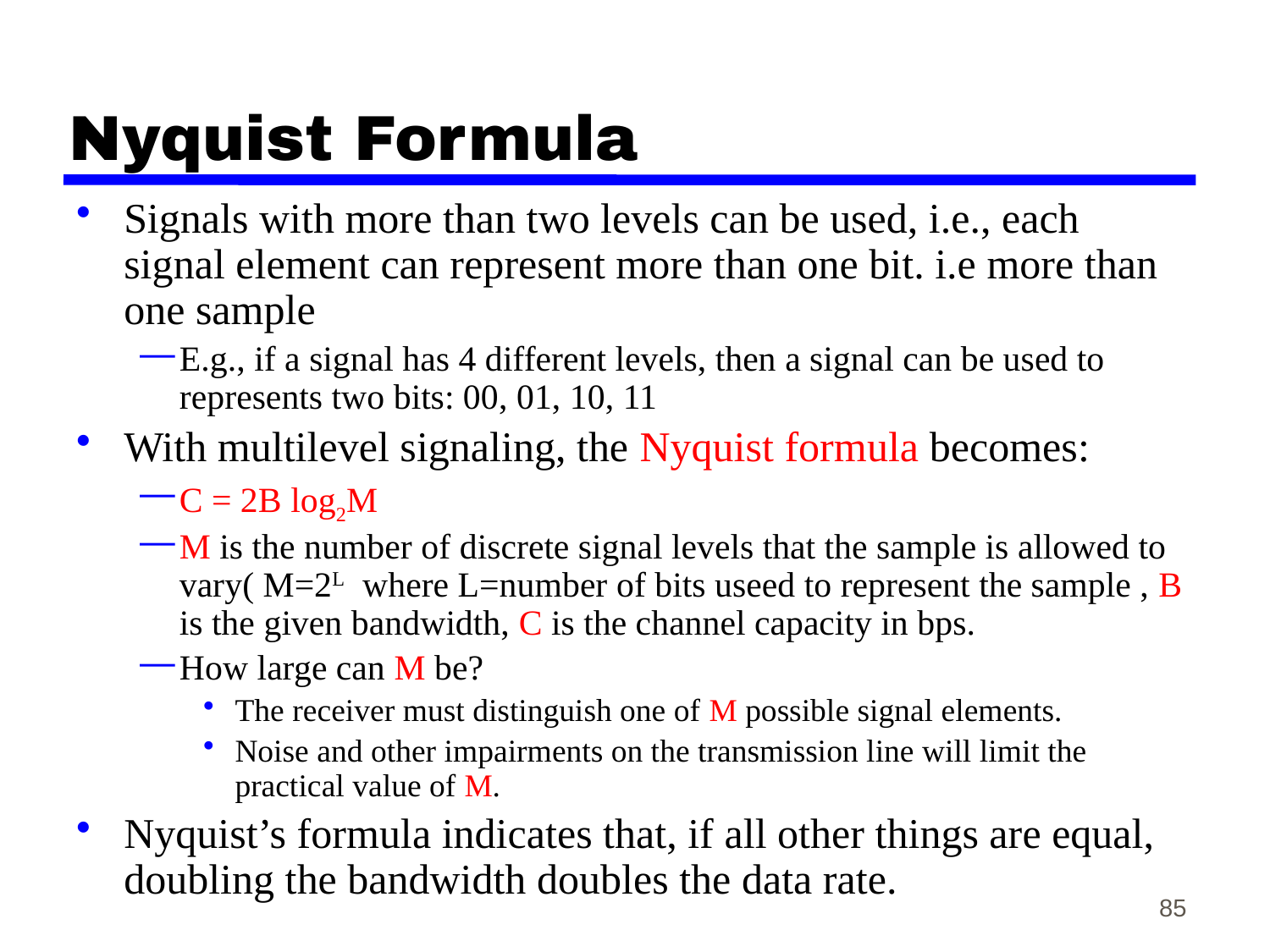

# Nyquist Formula
Signals with more than two levels can be used, i.e., each signal element can represent more than one bit. i.e more than one sample
E.g., if a signal has 4 different levels, then a signal can be used to represents two bits: 00, 01, 10, 11
With multilevel signaling, the Nyquist formula becomes:
C = 2B log2M
M is the number of discrete signal levels that the sample is allowed to vary( M=2L  where L=number of bits useed to represent the sample , B is the given bandwidth, C is the channel capacity in bps.
How large can M be?
The receiver must distinguish one of M possible signal elements.
Noise and other impairments on the transmission line will limit the practical value of M.
Nyquist’s formula indicates that, if all other things are equal, doubling the bandwidth doubles the data rate.
85